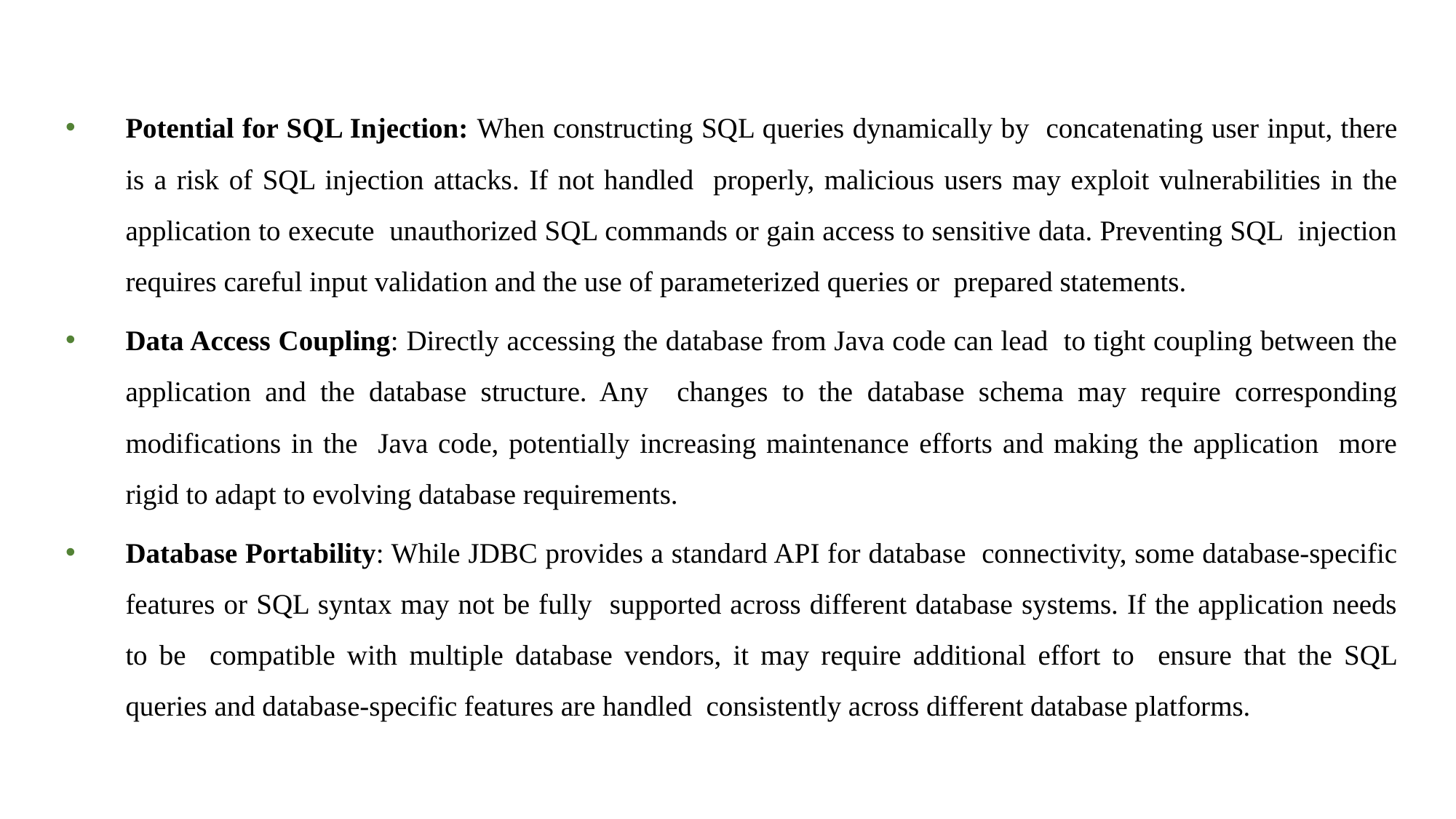

Potential for SQL Injection: When constructing SQL queries dynamically by  concatenating user input, there is a risk of SQL injection attacks. If not handled  properly, malicious users may exploit vulnerabilities in the application to execute  unauthorized SQL commands or gain access to sensitive data. Preventing SQL  injection requires careful input validation and the use of parameterized queries or  prepared statements.
Data Access Coupling: Directly accessing the database from Java code can lead  to tight coupling between the application and the database structure. Any  changes to the database schema may require corresponding modifications in the  Java code, potentially increasing maintenance efforts and making the application  more rigid to adapt to evolving database requirements.
Database Portability: While JDBC provides a standard API for database  connectivity, some database-specific features or SQL syntax may not be fully  supported across different database systems. If the application needs to be  compatible with multiple database vendors, it may require additional effort to  ensure that the SQL queries and database-specific features are handled  consistently across different database platforms.